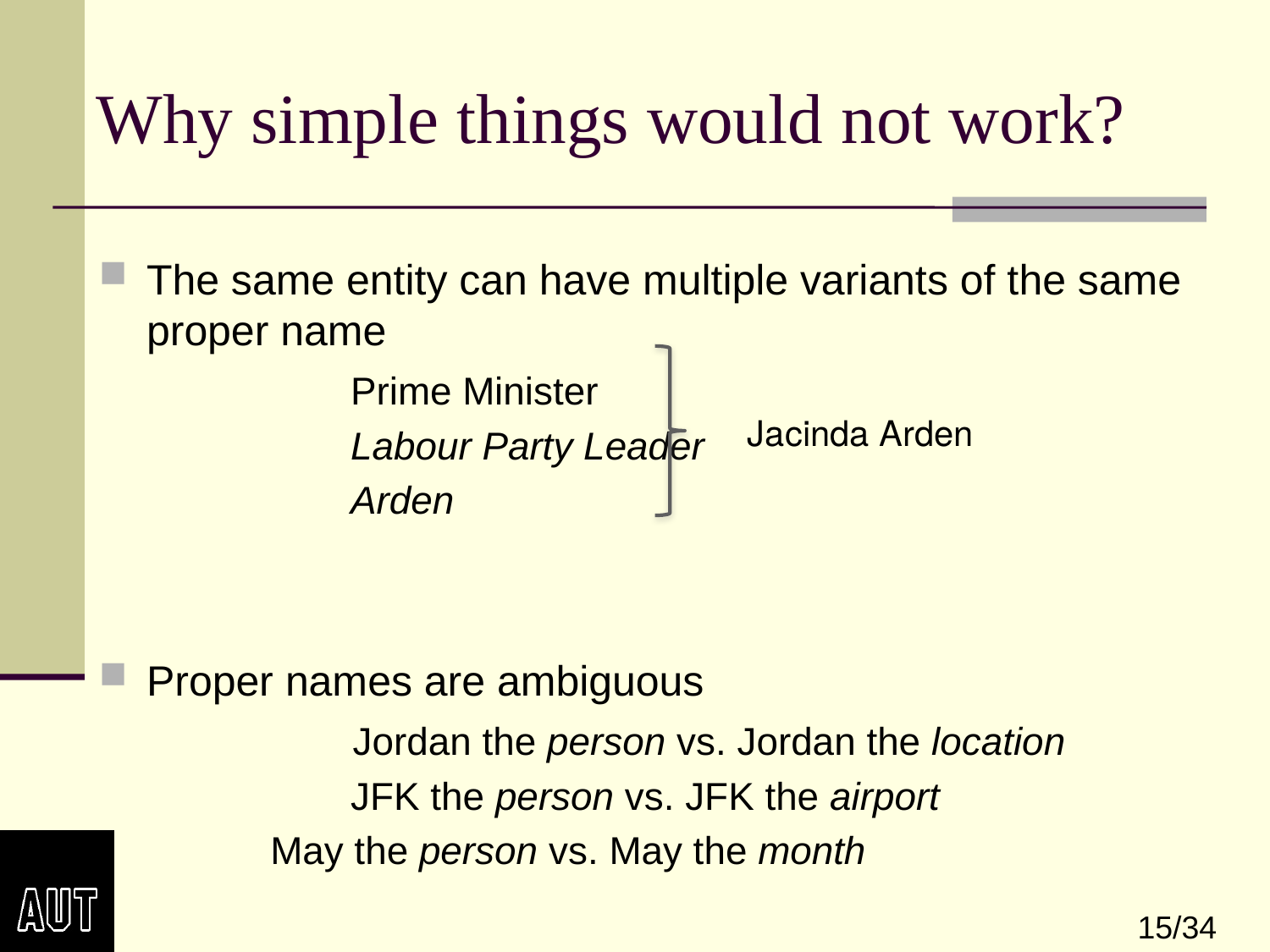

# Why simple things would not work?
The same entity can have multiple variants of the same proper name
		  Prime Minister
		  Labour Party Leader
		  Arden

Proper names are ambiguous
		  Jordan the person vs. Jordan the location
		  JFK the person vs. JFK the airport
          May the person vs. May the month

Jacinda Arden